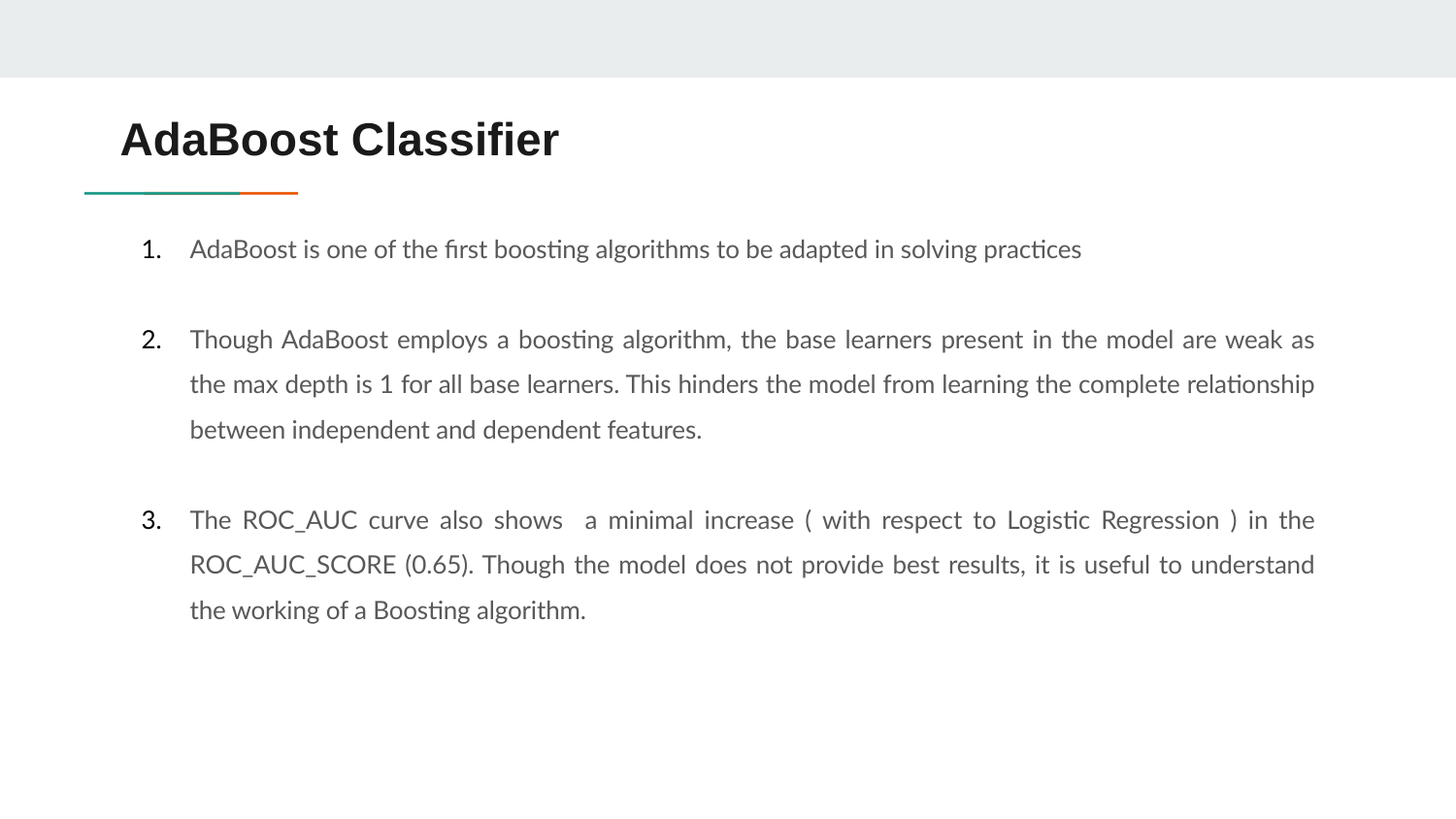

# AdaBoost Classifier
AdaBoost is one of the first boosting algorithms to be adapted in solving practices

Though AdaBoost employs a boosting algorithm, the base learners present in the model are weak as the max depth is 1 for all base learners. This hinders the model from learning the complete relationship between independent and dependent features.

The ROC_AUC curve also shows  a minimal increase ( with respect to Logistic Regression ) in the ROC_AUC_SCORE (0.65). Though the model does not provide best results, it is useful to understand the working of a Boosting algorithm.